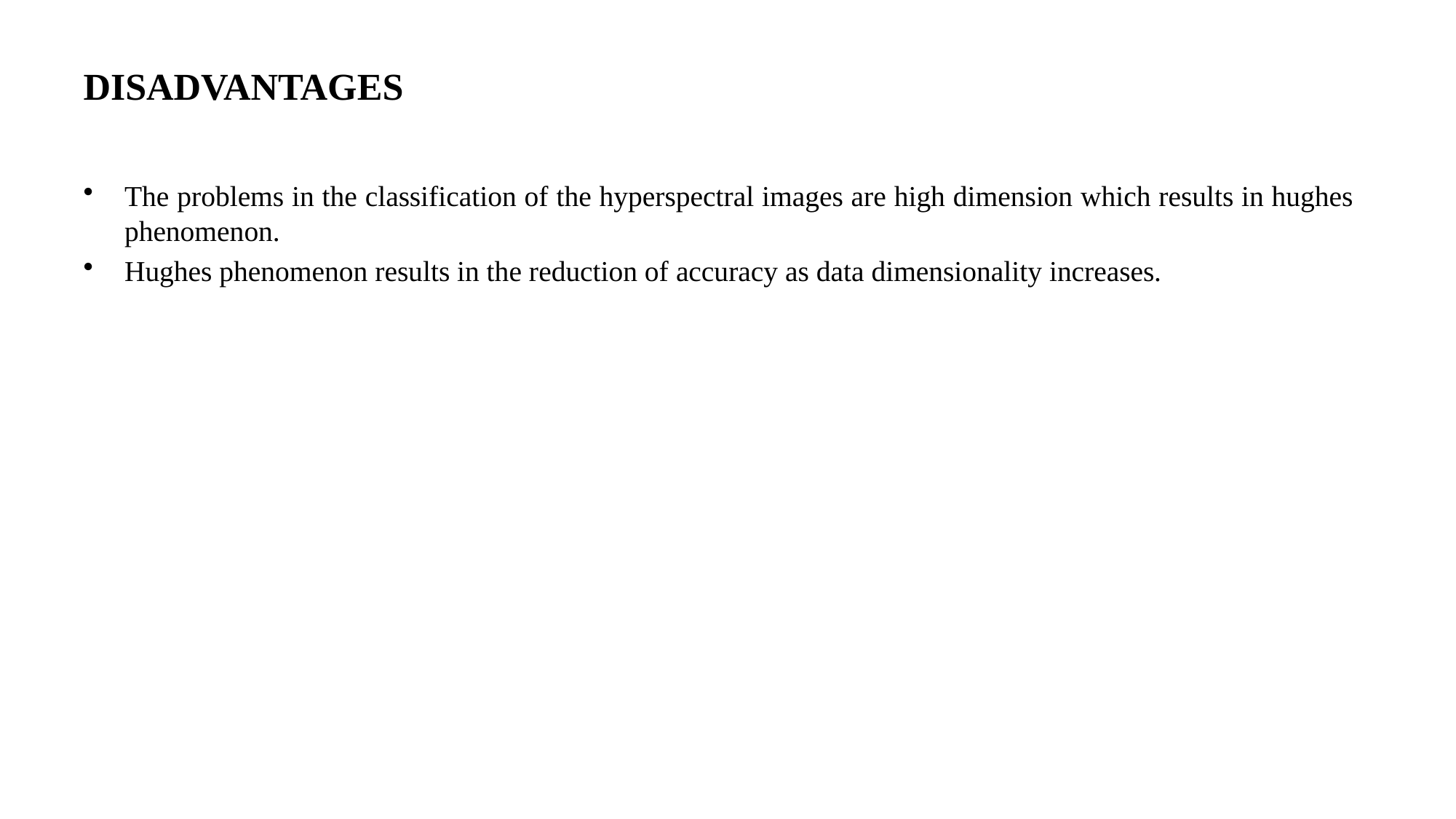

DISADVANTAGES
The problems in the classification of the hyperspectral images are high dimension which results in hughes phenomenon.
Hughes phenomenon results in the reduction of accuracy as data dimensionality increases.